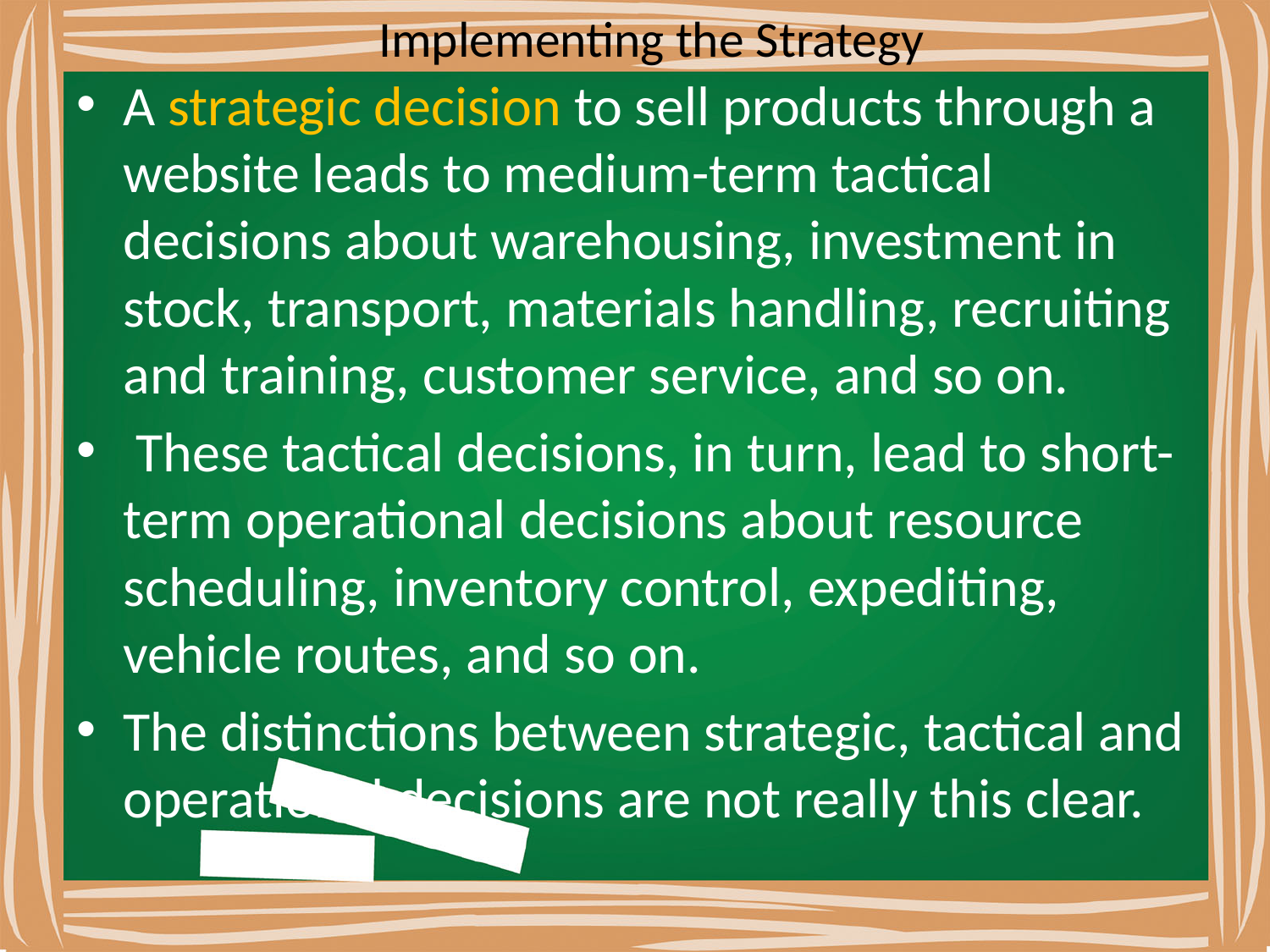

# Implementing the Strategy
A strategic decision to sell products through a website leads to medium-term tactical decisions about warehousing, investment in stock, transport, materials handling, recruiting and training, customer service, and so on.
 These tactical decisions, in turn, lead to short-term operational decisions about resource scheduling, inventory control, expediting, vehicle routes, and so on.
The distinctions between strategic, tactical and operational decisions are not really this clear.